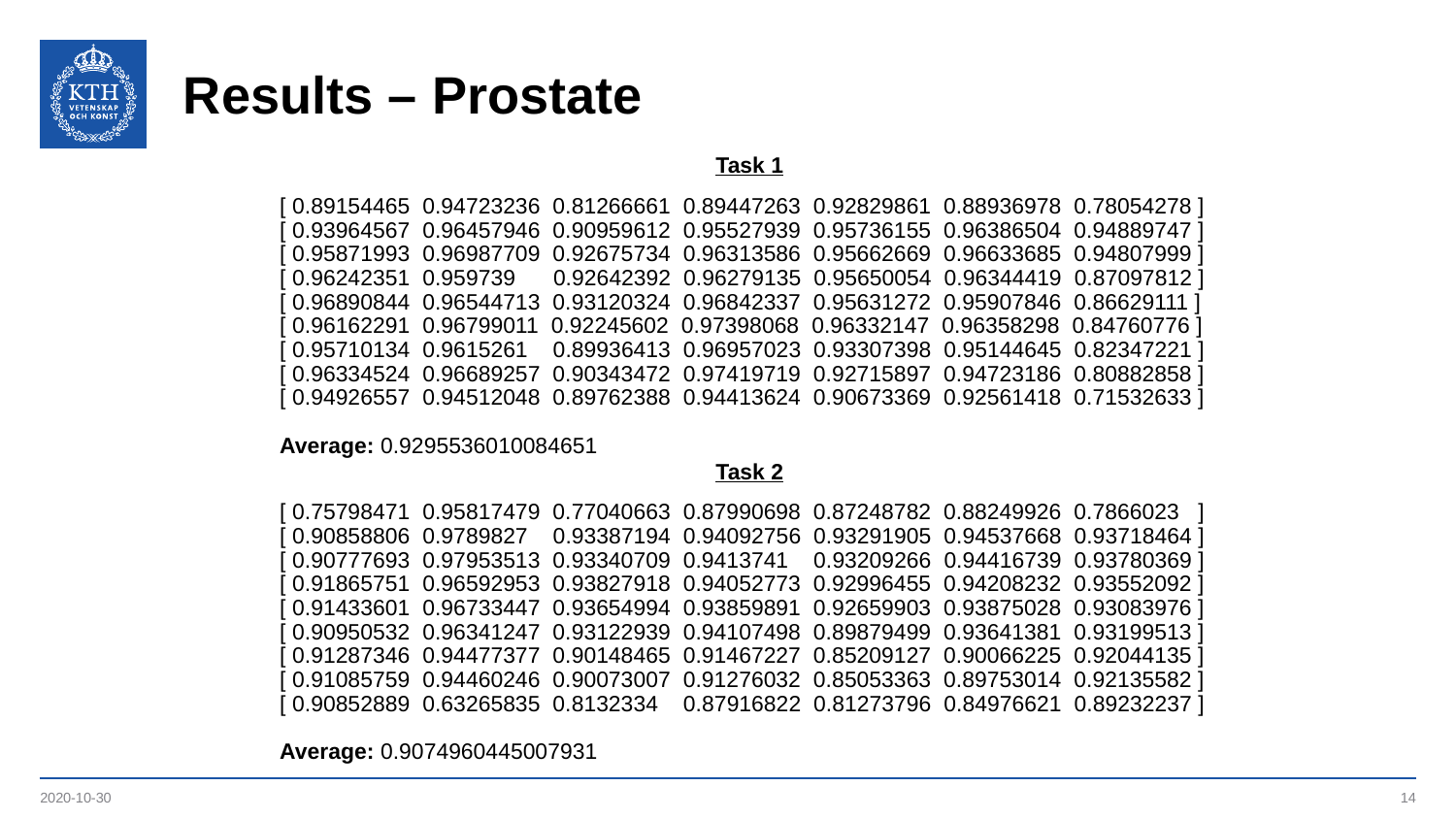

# Results – Prostate
 Task 1
[ 0.89154465  0.94723236  0.81266661  0.89447263  0.92829861  0.88936978  0.78054278 ]
[ 0.93964567  0.96457946  0.90959612  0.95527939  0.95736155  0.96386504  0.94889747 ]
[ 0.95871993  0.96987709  0.92675734  0.96313586  0.95662669  0.96633685  0.94807999 ]
[ 0.96242351  0.959739      0.92642392  0.96279135  0.95650054  0.96344419  0.87097812 ]
[ 0.96890844  0.96544713  0.93120324  0.96842337  0.95631272  0.95907846  0.86629111 ]
[ 0.96162291  0.96799011  0.92245602  0.97398068  0.96332147  0.96358298  0.84760776 ]
[ 0.95710134  0.9615261    0.89936413  0.96957023  0.93307398  0.95144645  0.82347221 ]
[ 0.96334524  0.96689257  0.90343472  0.97419719  0.92715897  0.94723186  0.80882858 ]
[ 0.94926557  0.94512048  0.89762388  0.94413624  0.90673369  0.92561418  0.71532633 ]
Average: 0.9295536010084651
 Task 2
[ 0.75798471  0.95817479  0.77040663  0.87990698  0.87248782  0.88249926  0.7866023   ]
[ 0.90858806  0.9789827    0.93387194  0.94092756  0.93291905  0.94537668  0.93718464 ]
[ 0.90777693  0.97953513  0.93340709  0.9413741    0.93209266  0.94416739  0.93780369 ]
[ 0.91865751  0.96592953  0.93827918  0.94052773  0.92996455  0.94208232  0.93552092 ]
[ 0.91433601  0.96733447  0.93654994  0.93859891  0.92659903  0.93875028  0.93083976 ]
[ 0.90950532  0.96341247  0.93122939  0.94107498  0.89879499  0.93641381  0.93199513 ]
[ 0.91287346  0.94477377  0.90148465  0.91467227  0.85209127  0.90066225  0.92044135 ]
[ 0.91085759  0.94460246  0.90073007  0.91276032  0.85053363  0.89753014  0.92135582 ]
[ 0.90852889  0.63265835  0.8132334    0.87916822  0.81273796  0.84976621  0.89232237 ]
Average: 0.9074960445007931

2020-10-30
14